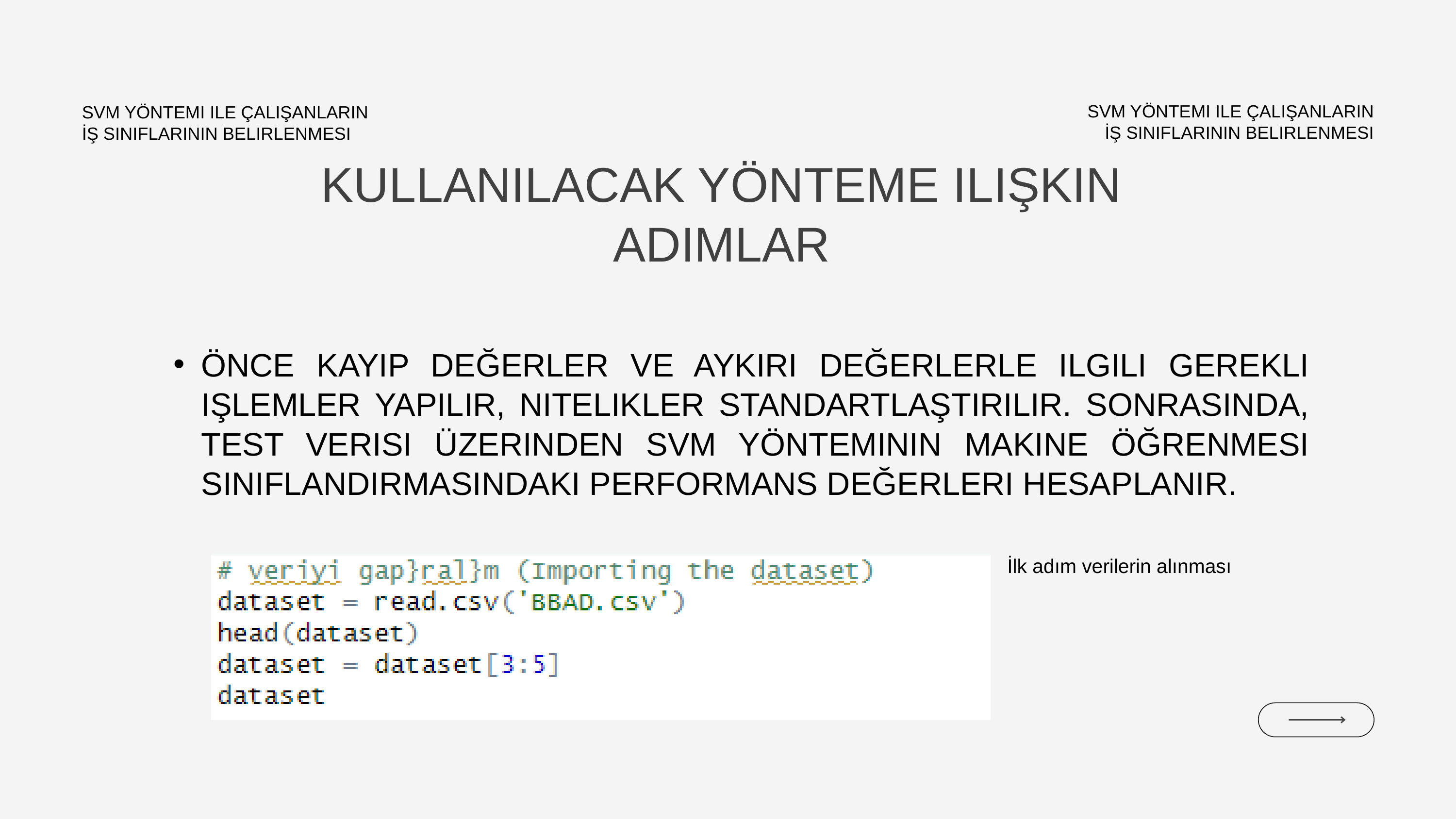

SVM YÖNTEMI ILE ÇALIŞANLARIN İŞ SINIFLARININ BELIRLENMESI
SVM YÖNTEMI ILE ÇALIŞANLARIN İŞ SINIFLARININ BELIRLENMESI
KULLANILACAK YÖNTEME ILIŞKIN ADIMLAR
ÖNCE KAYIP DEĞERLER VE AYKIRI DEĞERLERLE ILGILI GEREKLI IŞLEMLER YAPILIR, NITELIKLER STANDARTLAŞTIRILIR. SONRASINDA, TEST VERISI ÜZERINDEN SVM YÖNTEMININ MAKINE ÖĞRENMESI SINIFLANDIRMASINDAKI PERFORMANS DEĞERLERI HESAPLANIR.
İlk adım verilerin alınması